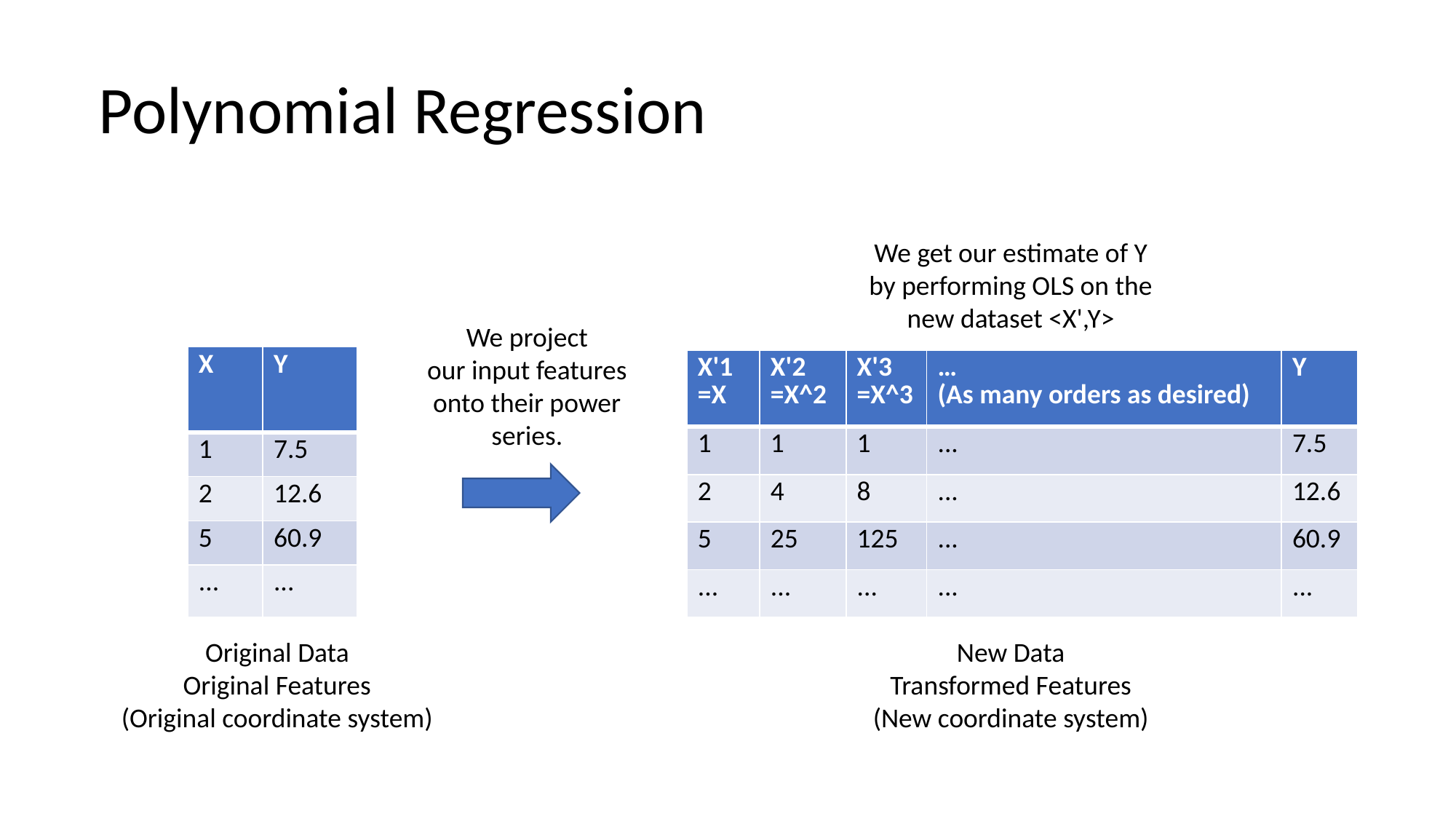

Polynomial Regression
We get our estimate of Y by performing OLS on the new dataset <X',Y>
We project our input features onto their power series.
| X | Y |
| --- | --- |
| 1 | 7.5 |
| 2 | 12.6 |
| 5 | 60.9 |
| ... | ... |
| X'1 =X | X'2 =X^2 | X'3 =X^3 | …  (As many orders as desired) | Y |
| --- | --- | --- | --- | --- |
| 1 | 1 | 1 | ... | 7.5 |
| 2 | 4 | 8 | ... | 12.6 |
| 5 | 25 | 125 | ... | 60.9 |
| ... | ... | ... | ... | ... |

Original Data
Original Features
(Original coordinate system)
New Data
Transformed Features
(New coordinate system)